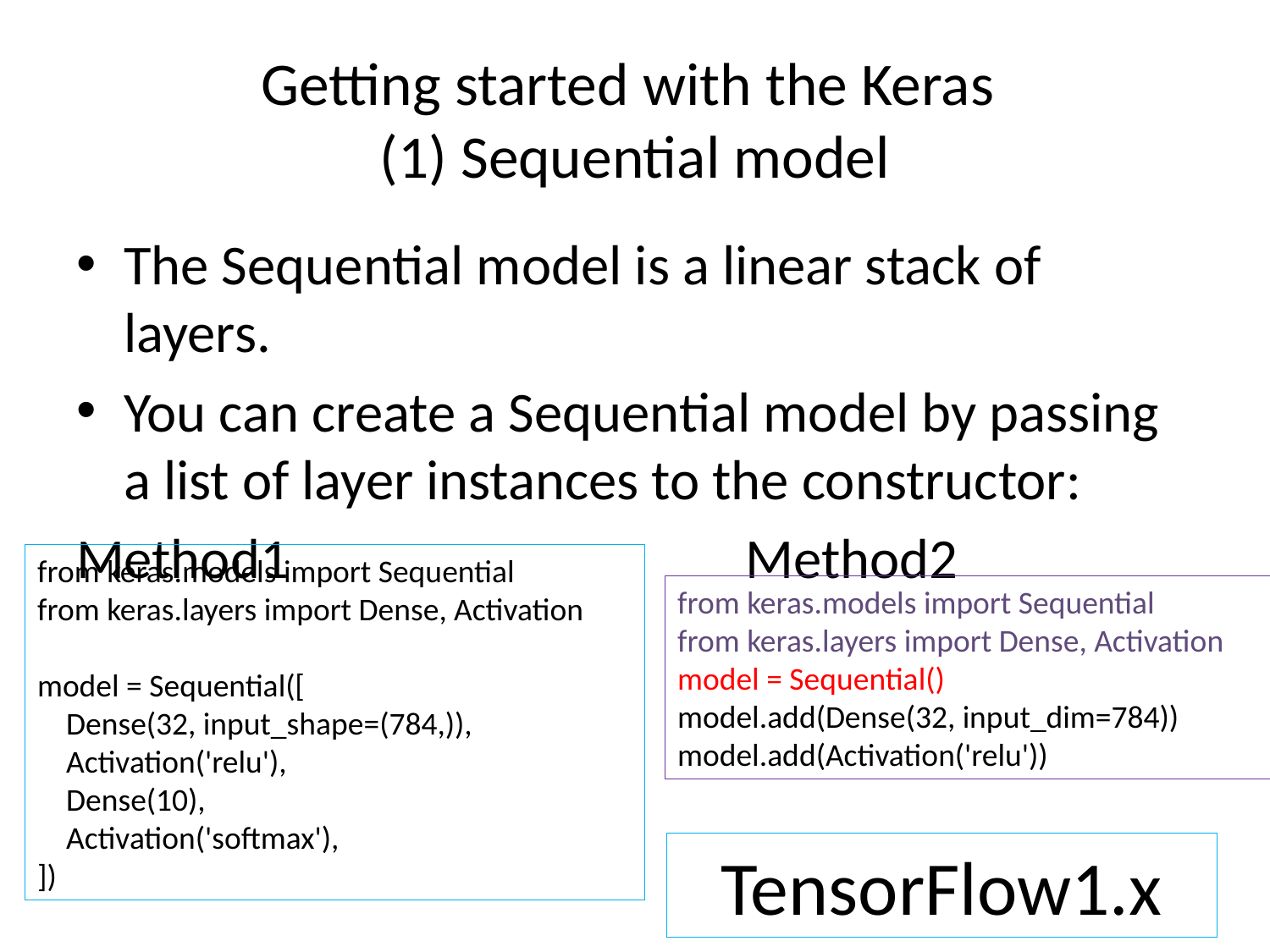

# Getting started with the Keras (1) Sequential model
The Sequential model is a linear stack of layers.
You can create a Sequential model by passing a list of layer instances to the constructor:
Method1                                    Method2
from keras.models import Sequential
from keras.layers import Dense, Activation

model = Sequential([
    Dense(32, input_shape=(784,)),
    Activation('relu'),
    Dense(10),
    Activation('softmax'),
])
from keras.models import Sequential
from keras.layers import Dense, Activation
model = Sequential()
model.add(Dense(32, input_dim=784))
model.add(Activation('relu'))
TensorFlow1.x